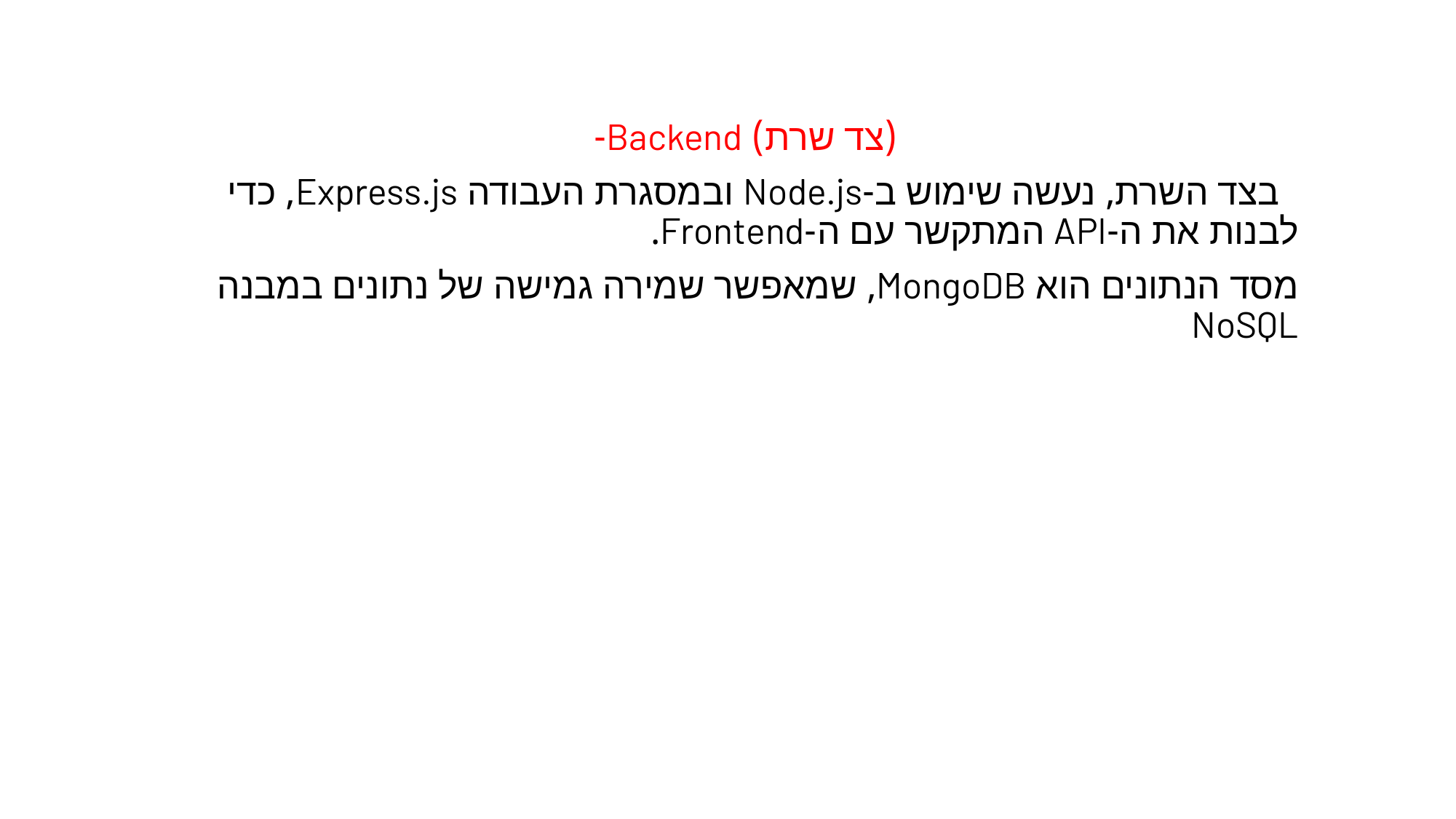

(צד שרת) Backend-
  בצד השרת, נעשה שימוש ב-Node.js ובמסגרת העבודה Express.js, כדי לבנות את ה-API המתקשר עם ה-Frontend.
מסד הנתונים הוא MongoDB, שמאפשר שמירה גמישה של נתונים במבנה NoSQL